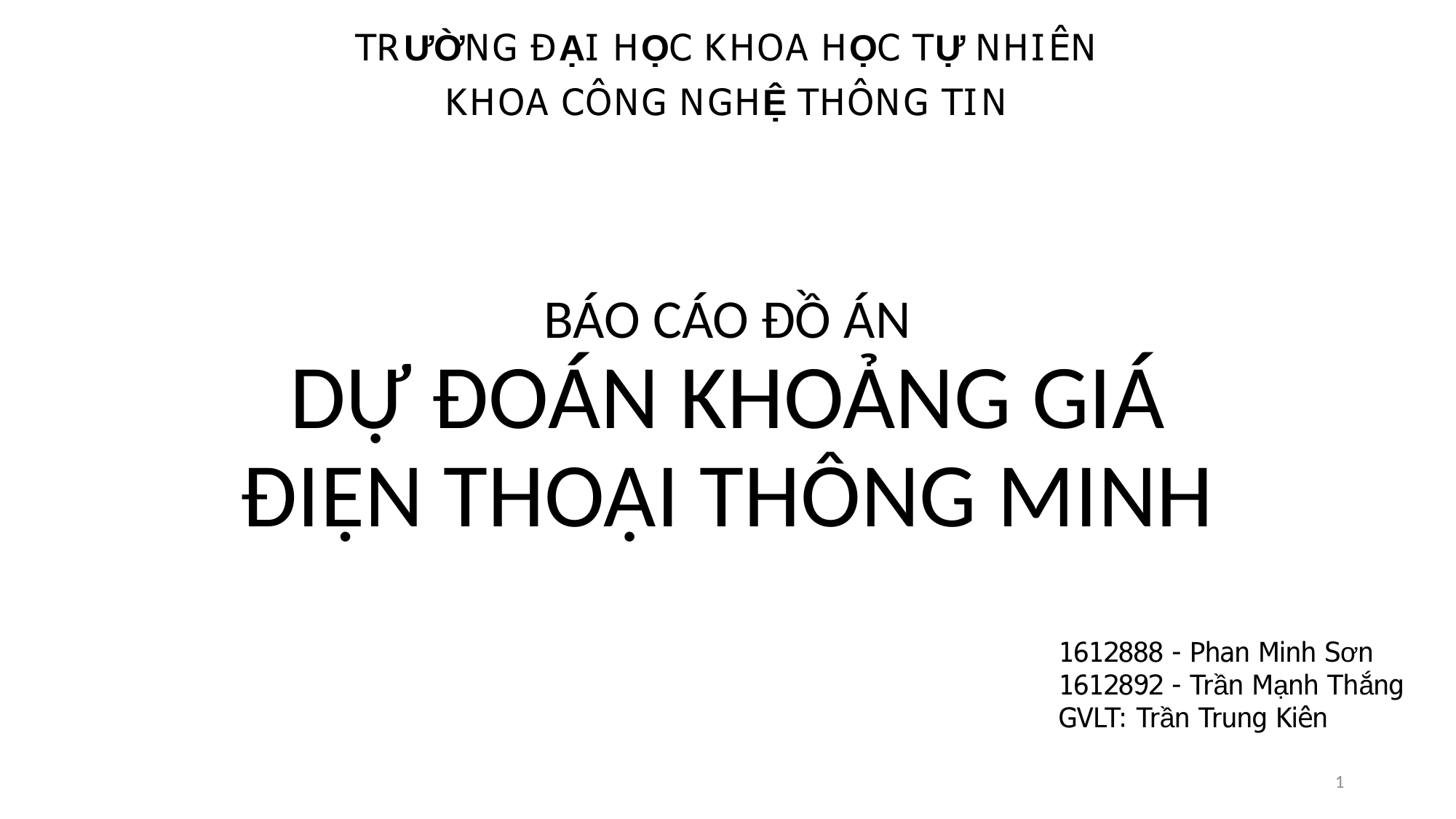

TRƯỜNG ĐẠI HỌC KHOA HỌC TỰ NHIÊN
KHOA CÔNG NGHỆ THÔNG TIN
# BÁO CÁO ĐỒ ÁN DỰ ĐOÁN KHOẢNG GIÁ ĐIỆN THOẠI THÔNG MINH
1612888 - Phan Minh Sơn
1612892 - Trần Mạnh Thắng
GVLT: Trần Trung Kiên
1